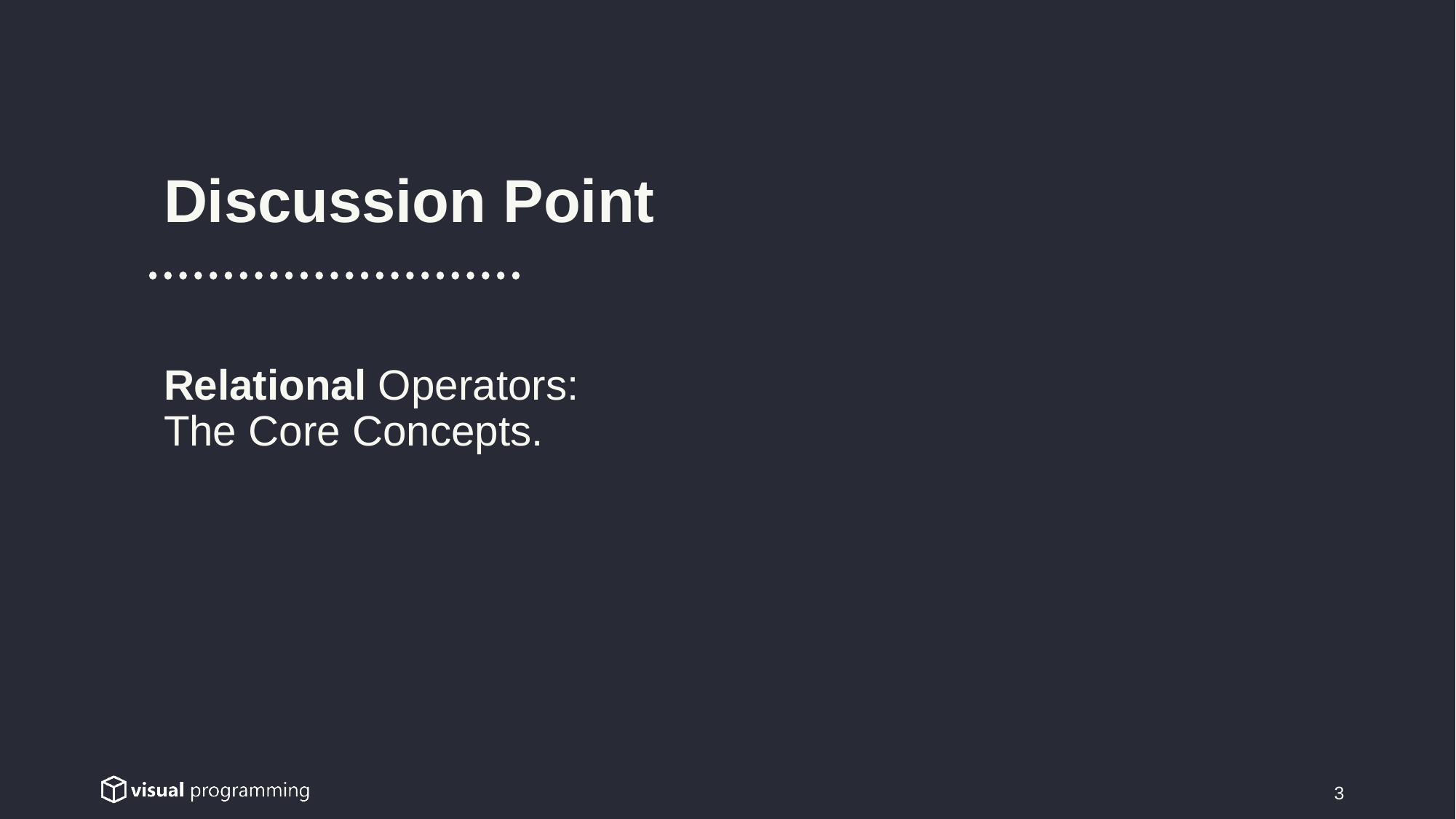

Discussion Point
Relational Operators:
The Core Concepts.
3